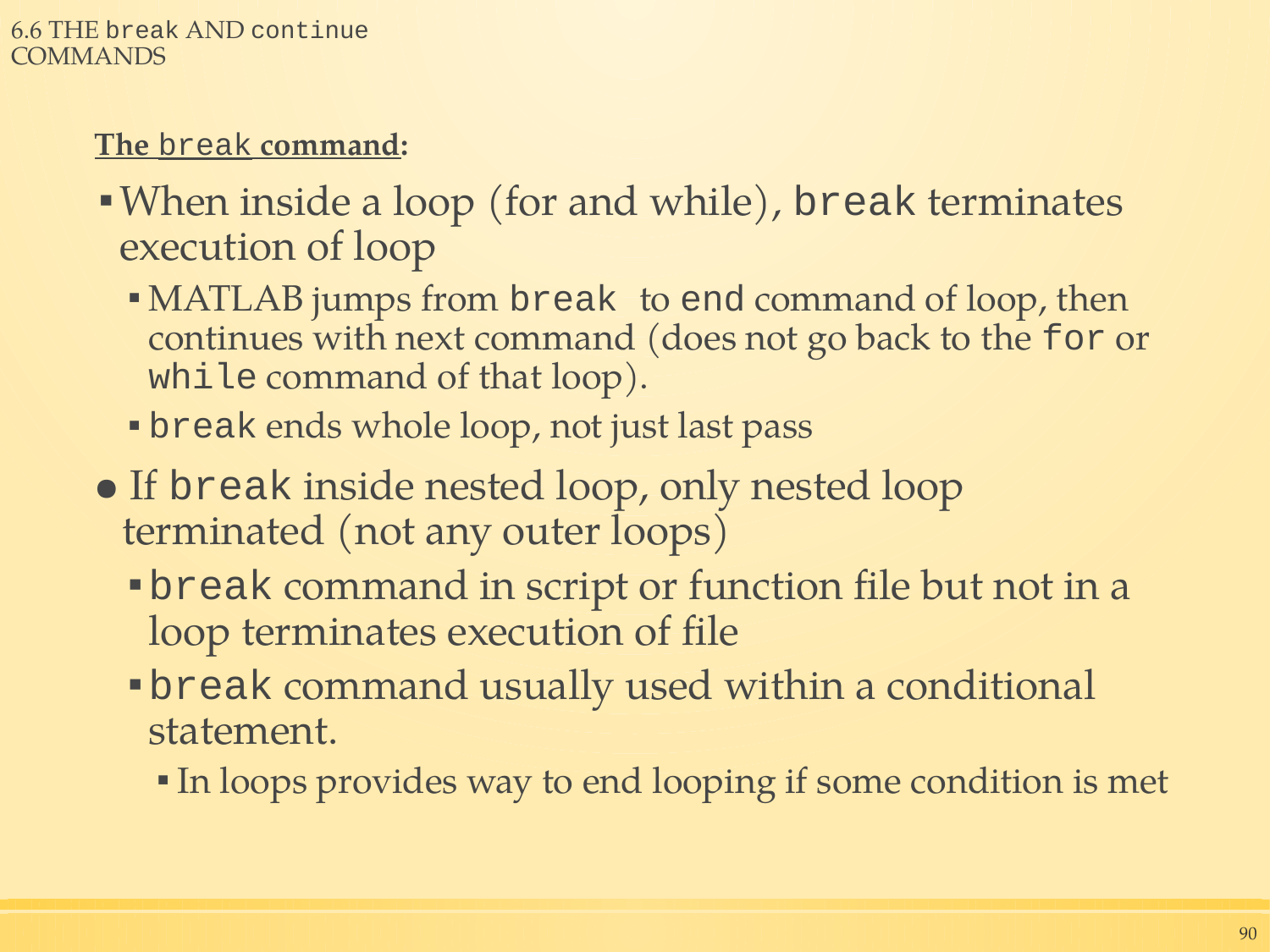

6.6 THE break AND continue COMMANDS
The break command:
When inside a loop (for and while), break terminates execution of loop
MATLAB jumps from break to end command of loop, then continues with next command (does not go back to the for or while command of that loop).
break ends whole loop, not just last pass
• If break inside nested loop, only nested loop terminated (not any outer loops)
break command in script or function file but not in a loop terminates execution of file
break command usually used within a conditional statement.
In loops provides way to end looping if some condition is met

90